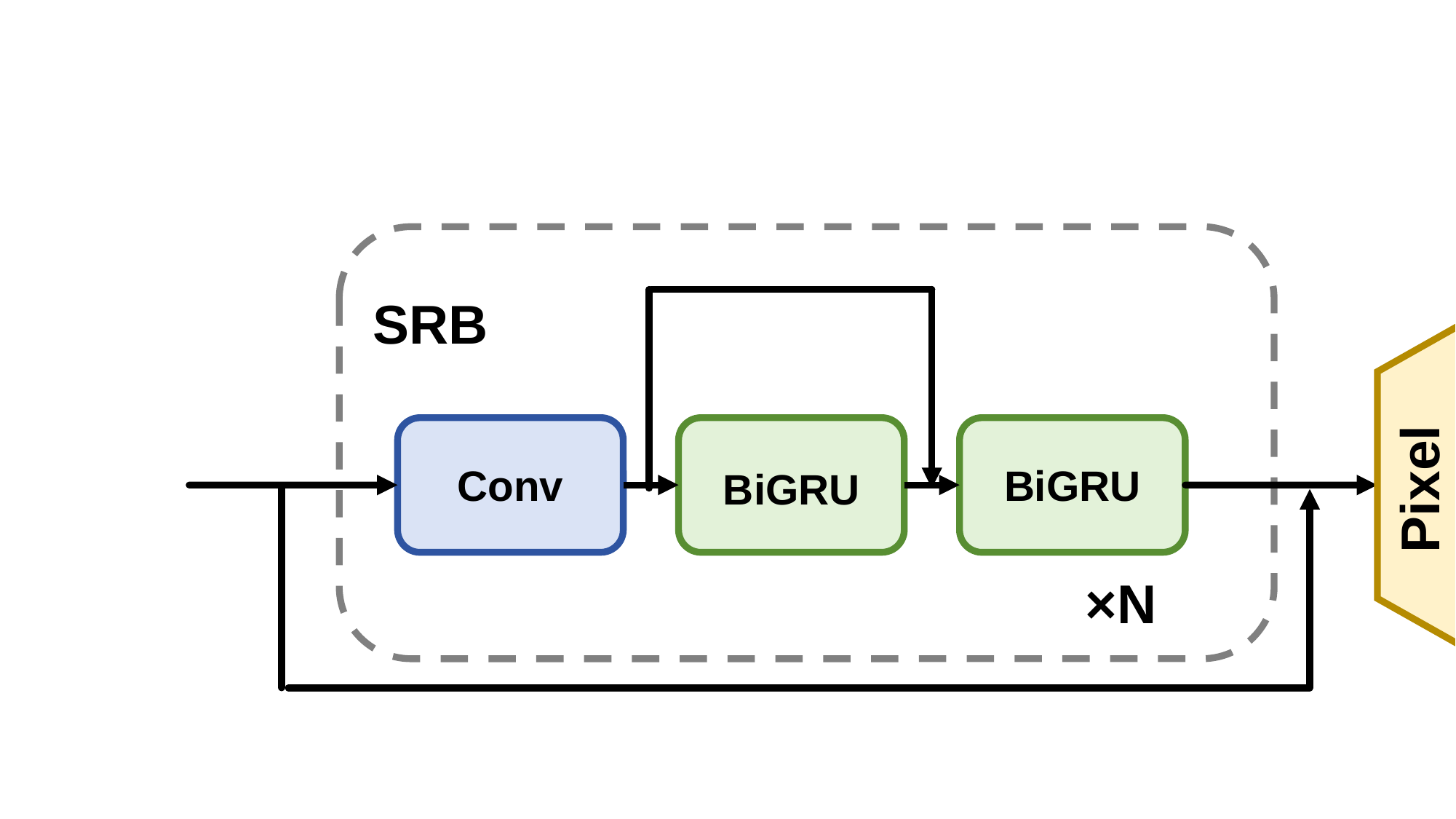

SRB
Pixel
Shuffle

Conv
BiGRU
BiGRU
×N